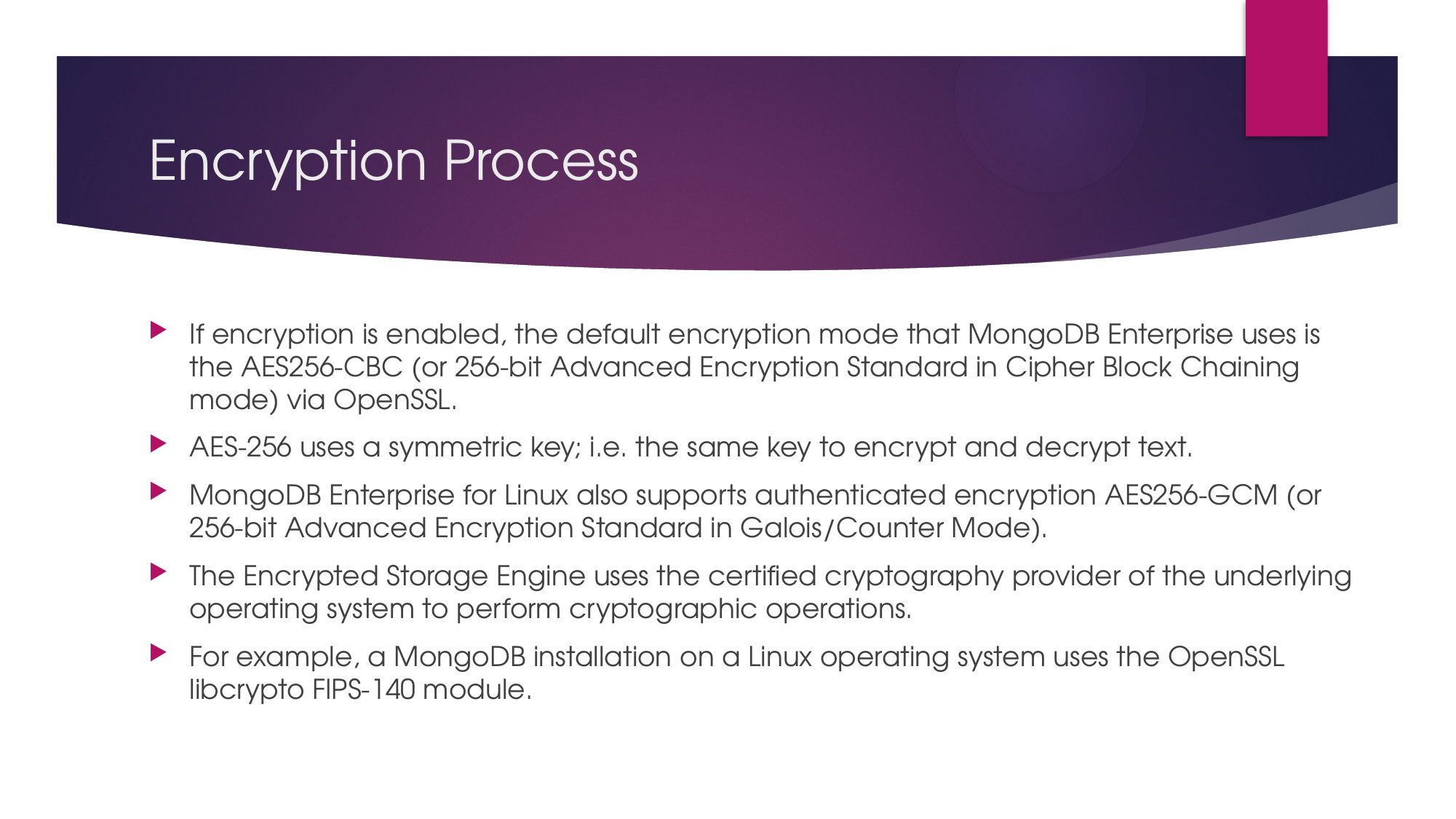

# Encryption Process
If encryption is enabled, the default encryption mode that MongoDB Enterprise uses is the AES256-CBC (or 256-bit Advanced Encryption Standard in Cipher Block Chaining mode) via OpenSSL.
AES-256 uses a symmetric key; i.e. the same key to encrypt and decrypt text.
MongoDB Enterprise for Linux also supports authenticated encryption AES256-GCM (or 256-bit Advanced Encryption Standard in Galois/Counter Mode).
The Encrypted Storage Engine uses the certified cryptography provider of the underlying operating system to perform cryptographic operations.
For example, a MongoDB installation on a Linux operating system uses the OpenSSL libcrypto FIPS-140 module.